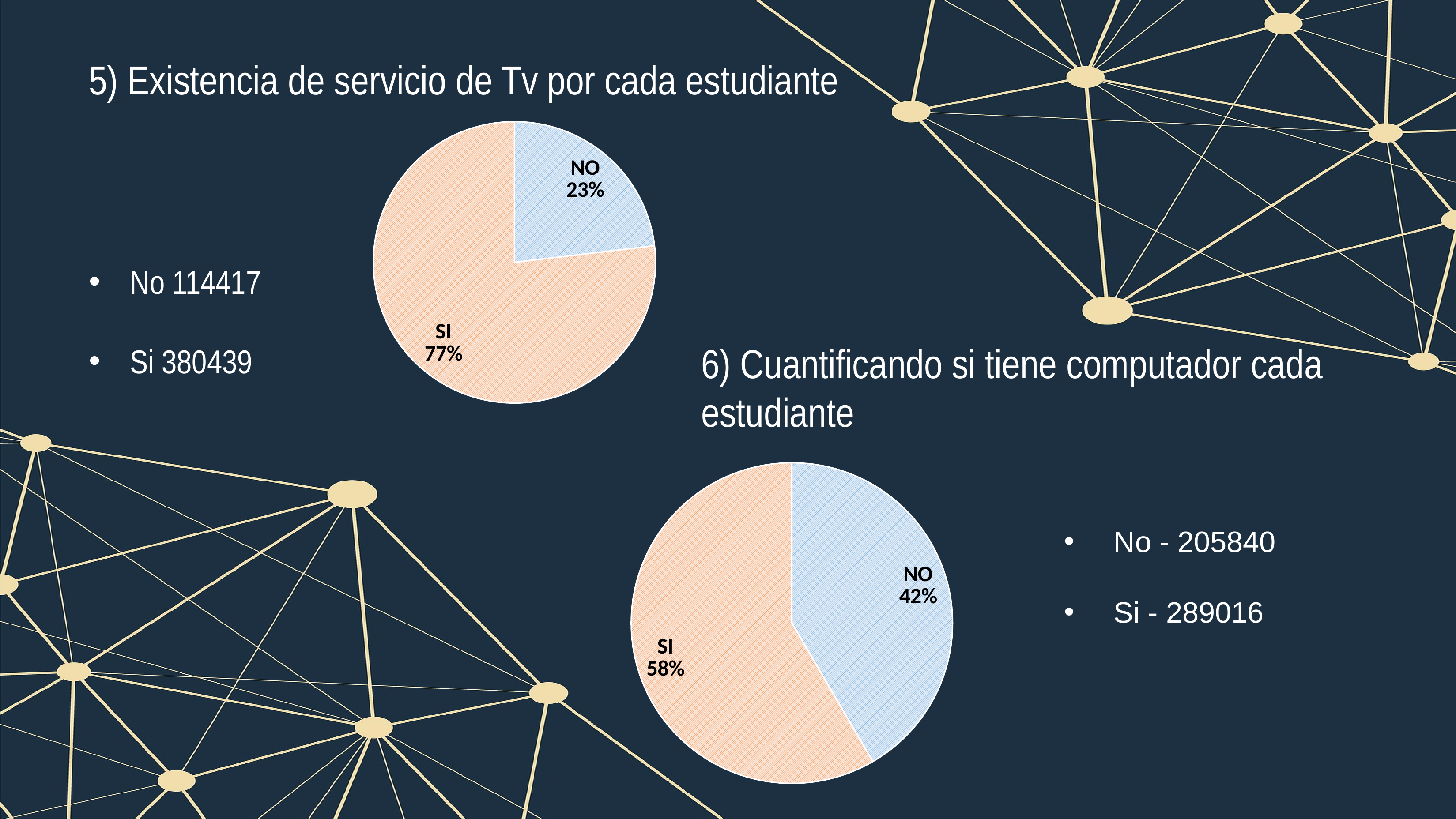

5) Existencia de servicio de Tv por cada estudiante

No 114417

Si 380439

### Chart

| Category |  |
|---|---|
| NO | 114417.0 |
| SI | 380439.0 |
6) Cuantificando si tiene computador cada estudiante

### Chart

| Category |  |
|---|---|
| NO | 205840.0 |
| SI | 289016.0 |
No - 205840

Si - 289016